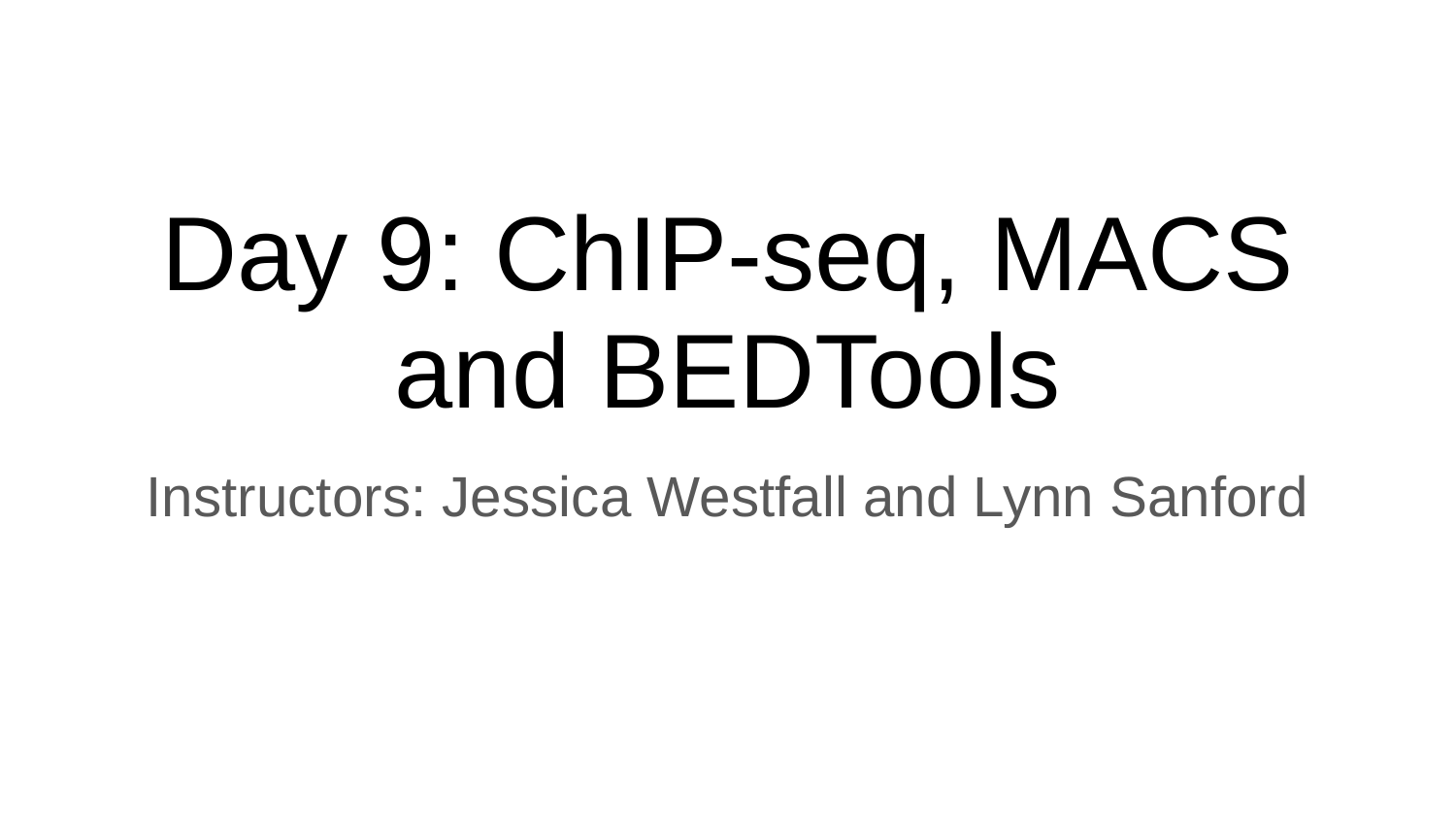

# Day 9: ChIP-seq, MACS
and BEDTools
Instructors: Jessica Westfall and Lynn Sanford